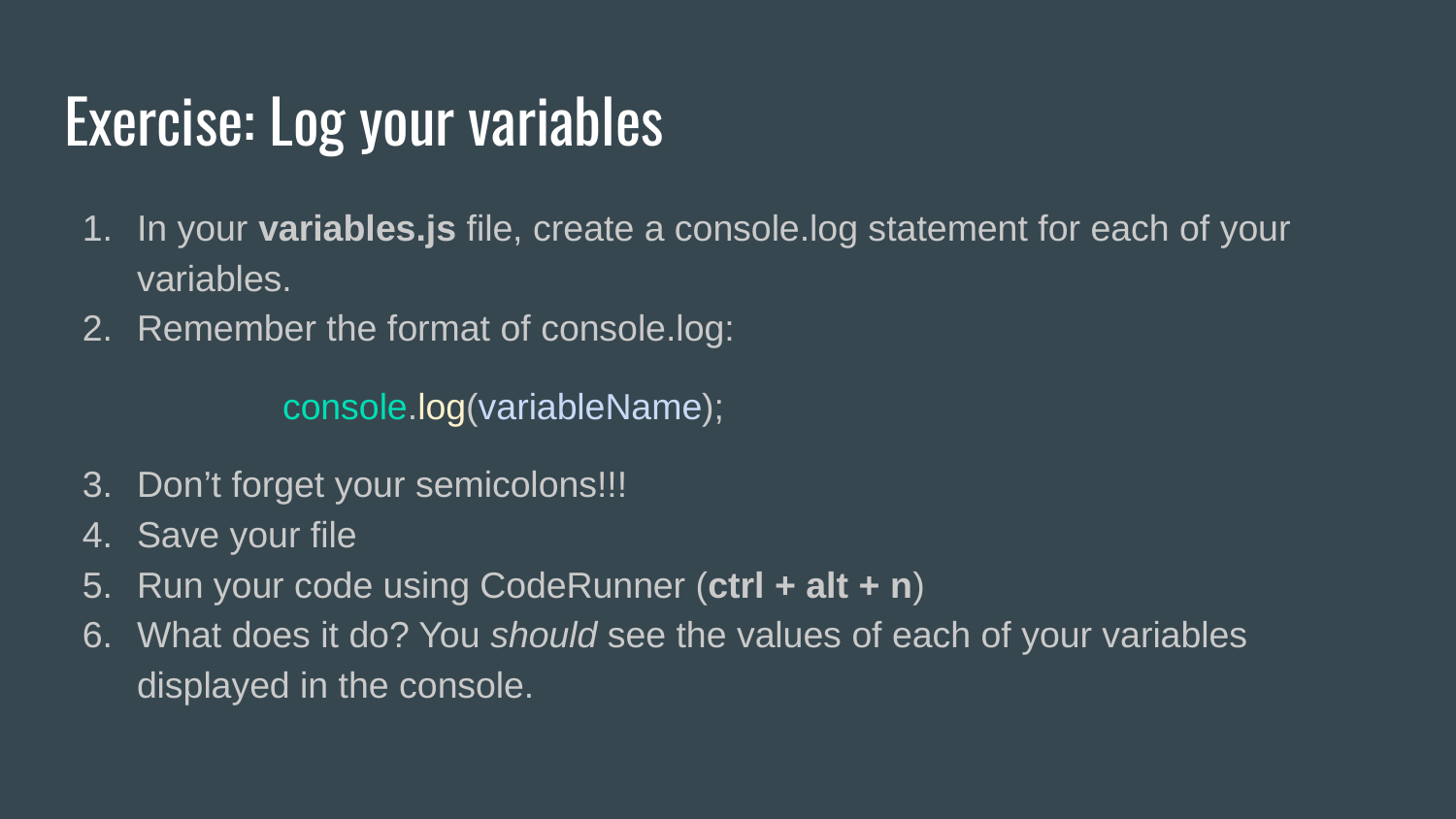

# Exercise: Log your variables
In your variables.js file, create a console.log statement for each of your variables.
Remember the format of console.log:
	console.log(variableName);
Don’t forget your semicolons!!!
Save your file
Run your code using CodeRunner (ctrl + alt + n)
What does it do? You should see the values of each of your variables displayed in the console.